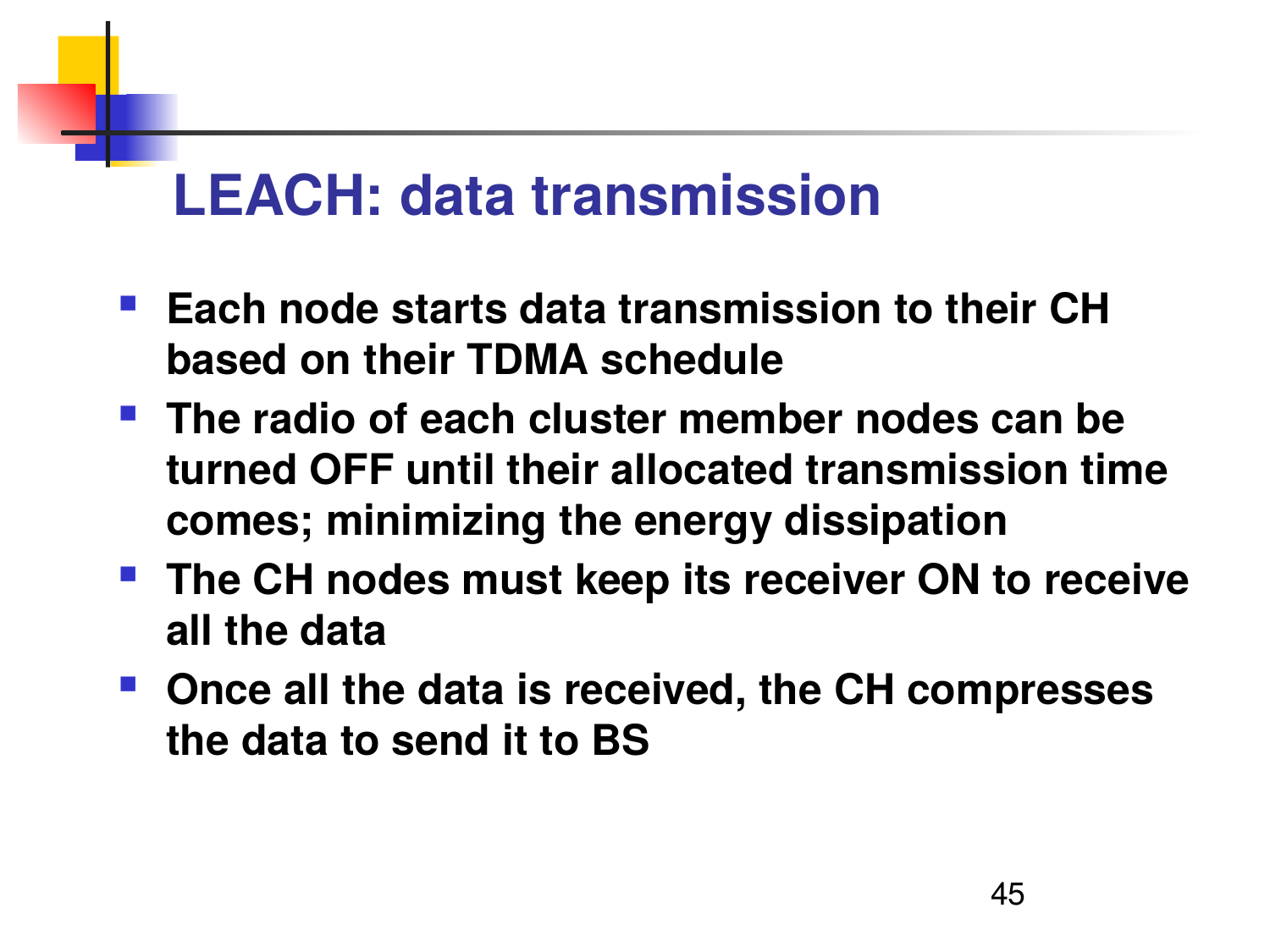

# LEACH: data transmission
Each node starts data transmission to their CH based on their TDMA schedule
The radio of each cluster member nodes can be turned OFF until their allocated transmission time comes; minimizing the energy dissipation
The CH nodes must keep its receiver ON to receive all the data
Once all the data is received, the CH compresses the data to send it to BS

45